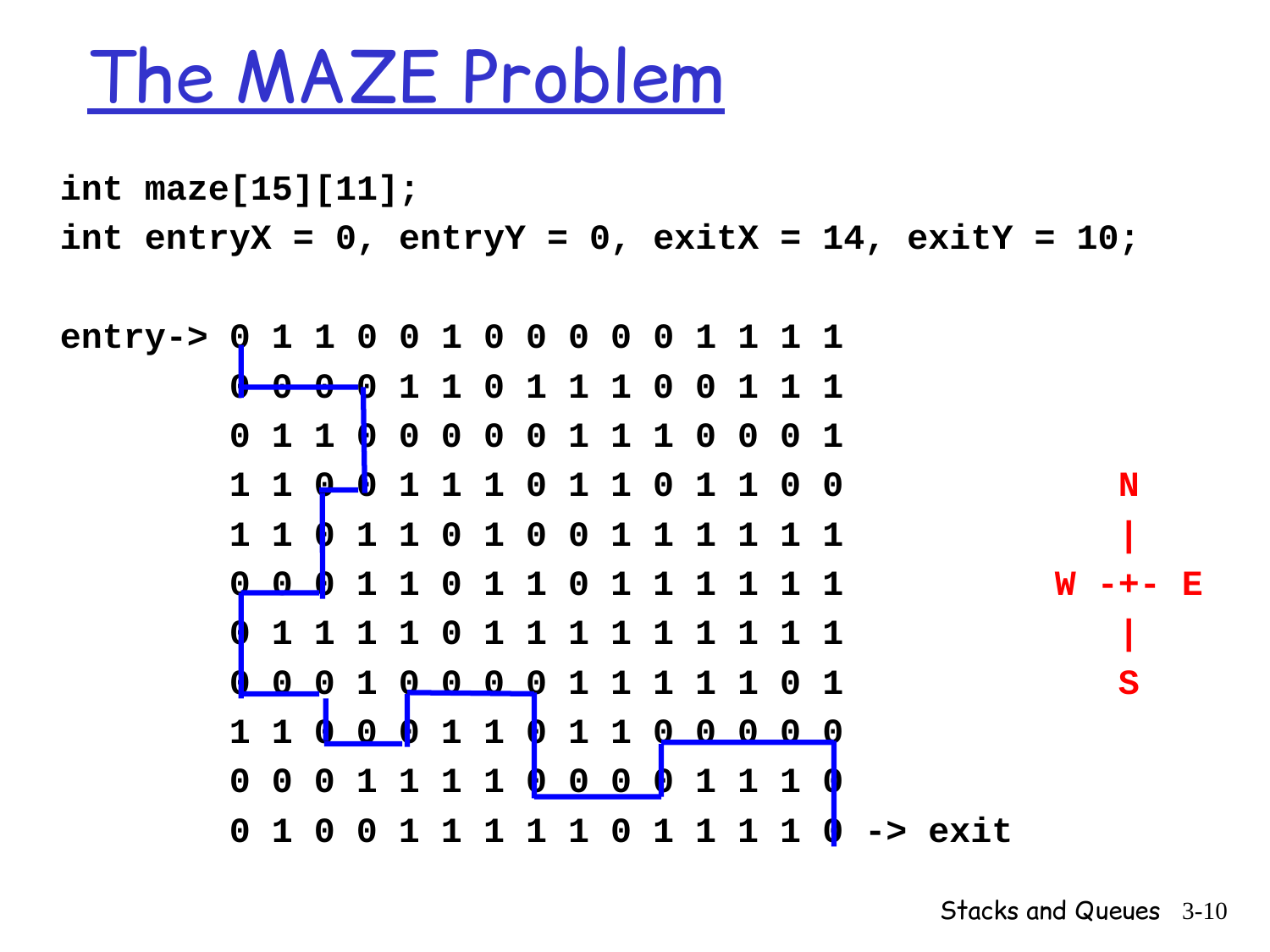

# The MAZE Problem
int maze[15][11];
int entryX = 0, entryY = 0, exitX = 14, exitY = 10;

entry-> 0 1 1 0 0 1 0 0 0 0 0 1 1 1 1
        0 0 0 0 1 1 0 1 1 1 0 0 1 1 1
        0 1 1 0 0 0 0 0 1 1 1 0 0 0 1
        1 1 0 0 1 1 1 0 1 1 0 1 1 0 0             N
        1 1 0 1 1 0 1 0 0 1 1 1 1 1 1             |
        0 0 0 1 1 0 1 1 0 1 1 1 1 1 1          W -+- E
        0 1 1 1 1 0 1 1 1 1 1 1 1 1 1             |
        0 0 0 1 0 0 0 0 1 1 1 1 1 0 1             S
        1 1 0 0 0 1 1 0 1 1 0 0 0 0 0
        0 0 0 1 1 1 1 0 0 0 0 1 1 1 0
        0 1 0 0 1 1 1 1 1 0 1 1 1 1 0 -> exit

Stacks and Queues
3-10